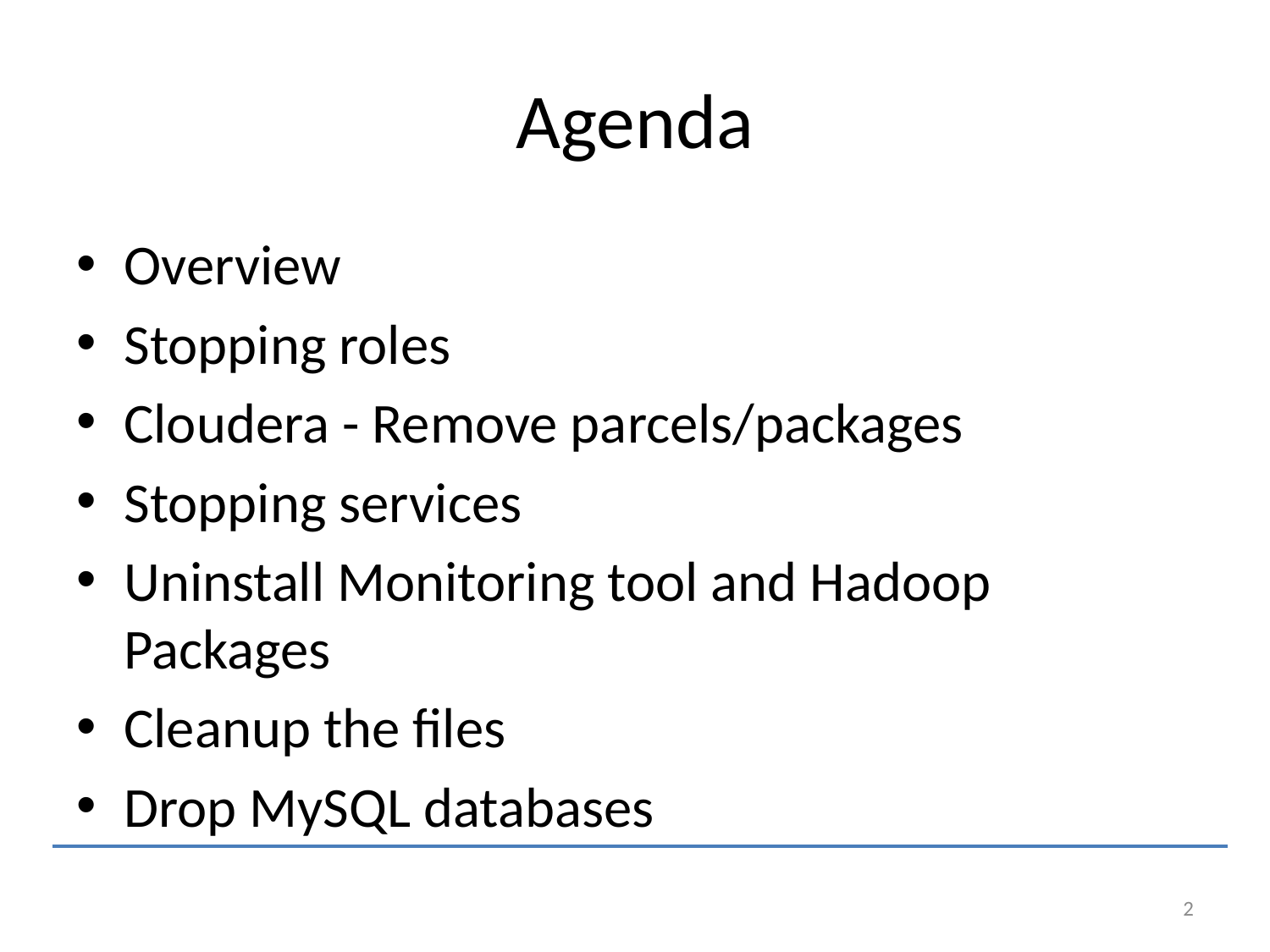

# Agenda
Overview
Stopping roles
Cloudera - Remove parcels/packages
Stopping services
Uninstall Monitoring tool and Hadoop Packages
Cleanup the files
Drop MySQL databases
2